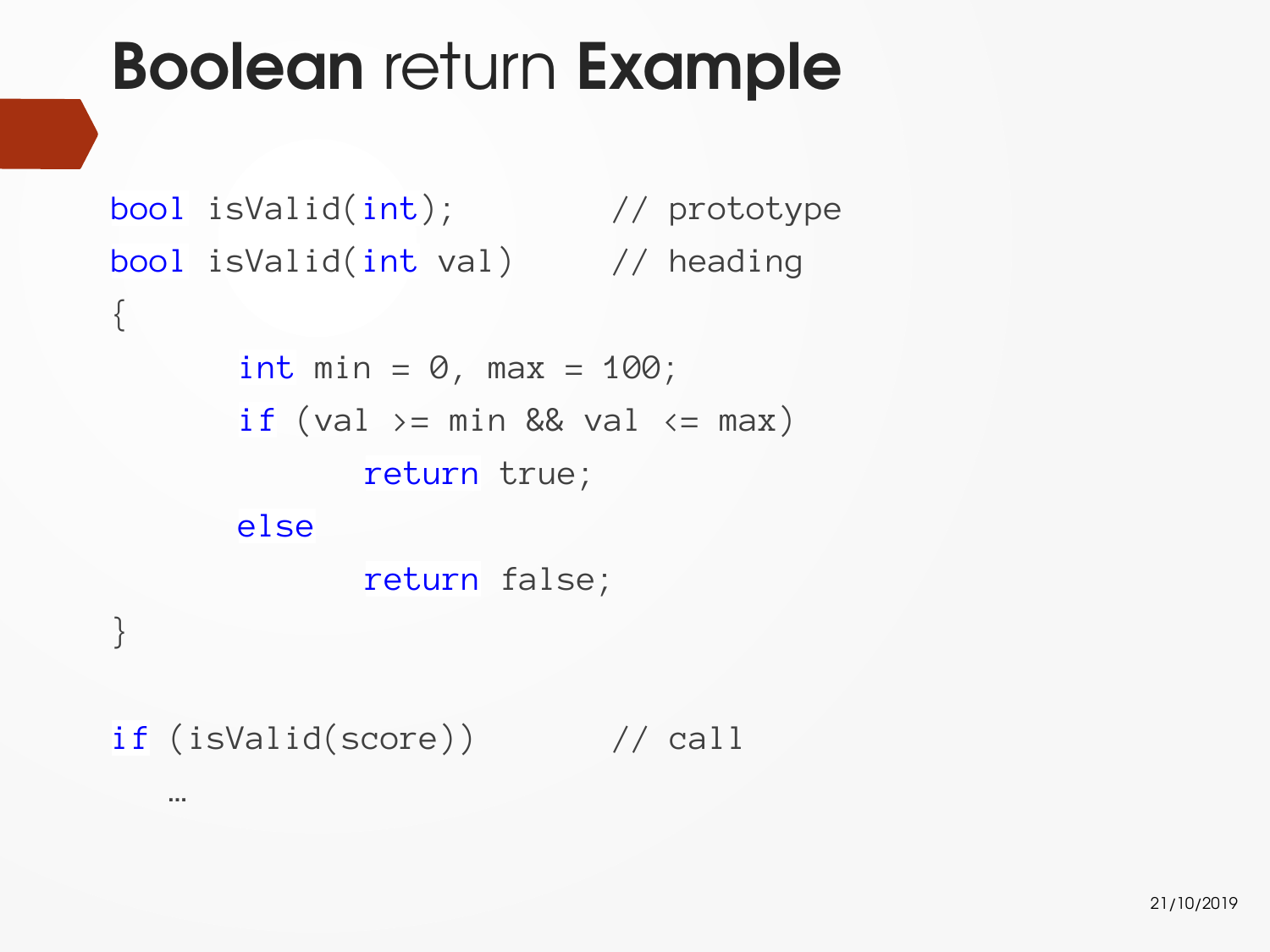

# Boolean return Example
bool isValid(int);        // prototype
bool isValid(int val)     // heading
{
	int min = 0, max = 100;
	if (val >= min && val <= max)
		return true;
	else
		return false;
}

if (isValid(score))       // call
   …
21/10/2019